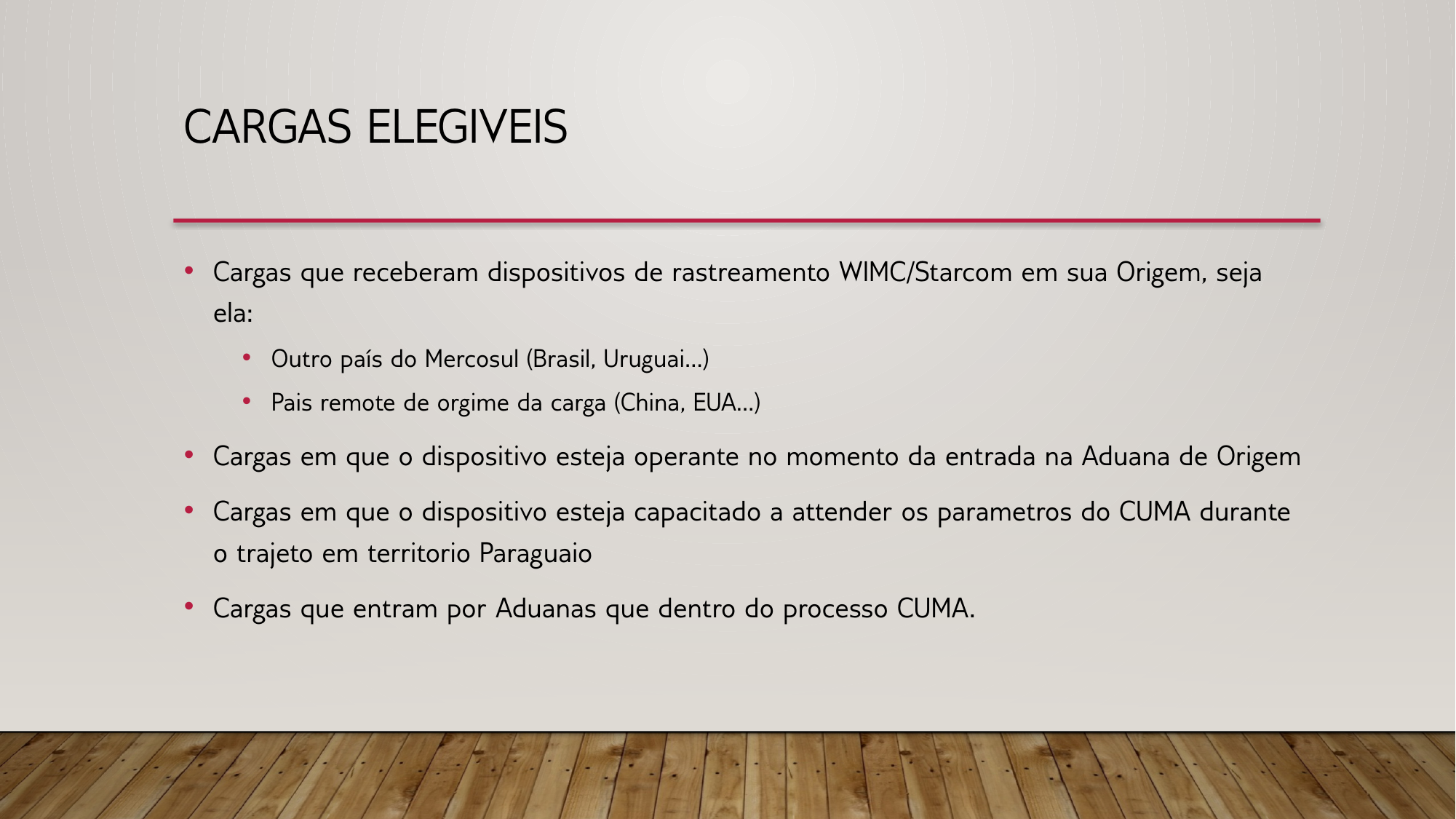

Cargas Elegiveis
Cargas que receberam dispositivos de rastreamento WIMC/Starcom em sua Origem, seja ela:
Outro país do Mercosul (Brasil, Uruguai...)
Pais remote de orgime da carga (China, EUA…)
Cargas em que o dispositivo esteja operante no momento da entrada na Aduana de Origem
Cargas em que o dispositivo esteja capacitado a attender os parametros do CUMA durante o trajeto em territorio Paraguaio
Cargas que entram por Aduanas que dentro do processo CUMA.